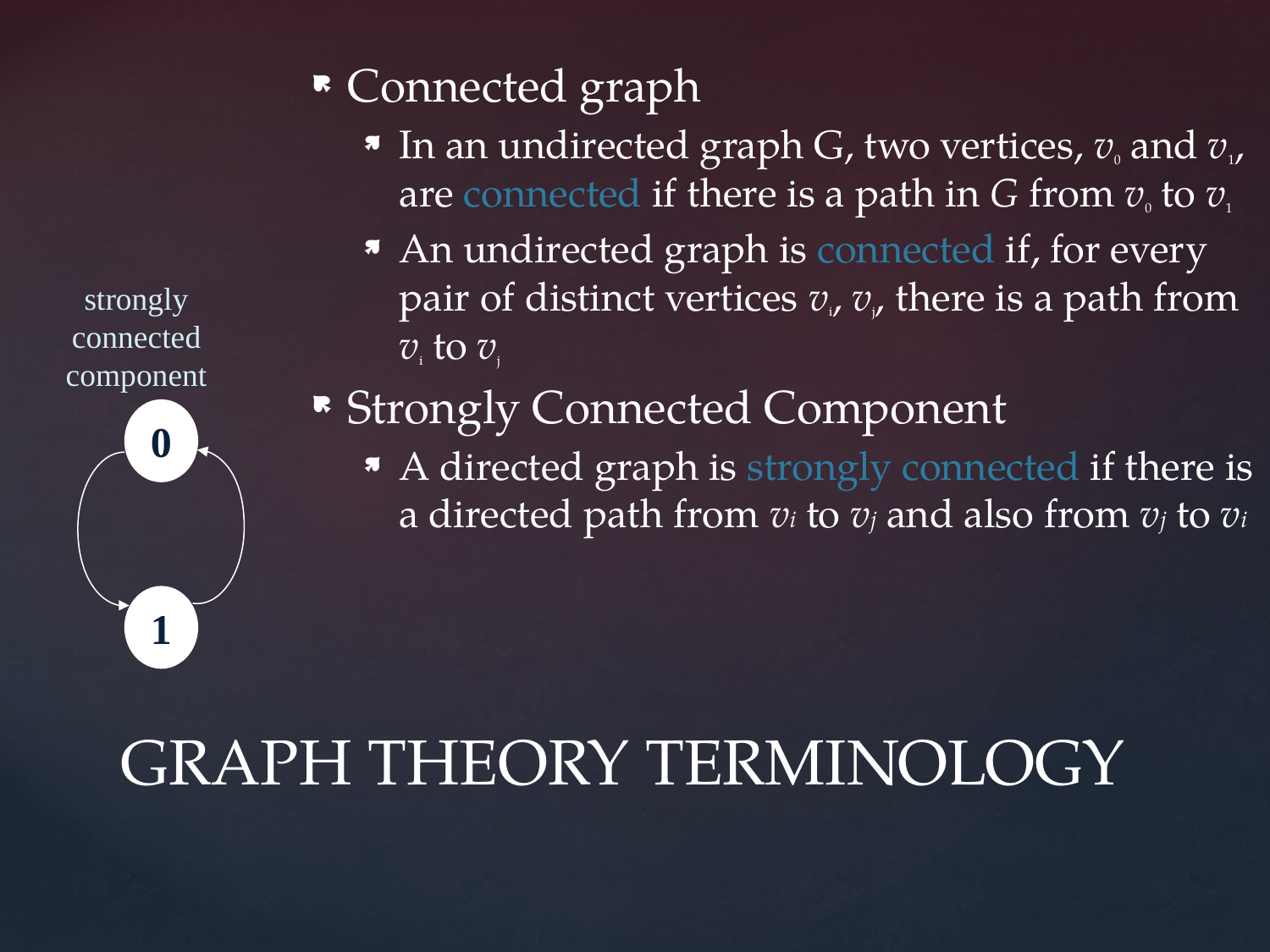

Connected graph
In an undirected graph G, two vertices, v0 and v1, are connected if there is a path in G from v0 to v1
An undirected graph is connected if, for every pair of distinct vertices vi, vj, there is a path from vi to vj
Strongly Connected Component
A directed graph is strongly connected if there is a directed path from vi to vj and also from vj to vi

strongly connected component
0

1
# GRAPH THEORY TERMINOLOGY